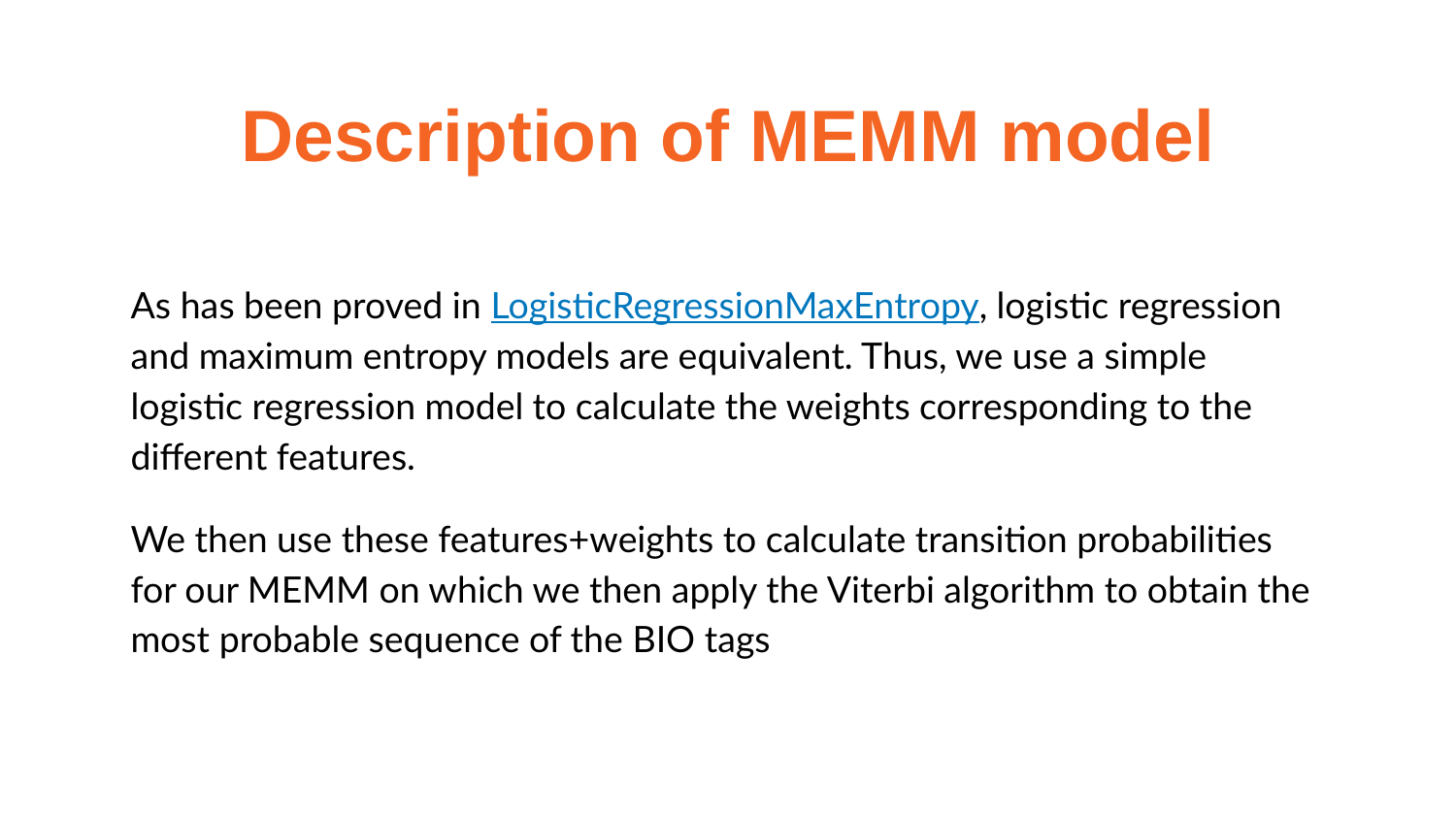

Description of MEMM model
As has been proved in LogisticRegressionMaxEntropy, logistic regression and maximum entropy models are equivalent. Thus, we use a simple logistic regression model to calculate the weights corresponding to the different features.
We then use these features+weights to calculate transition probabilities for our MEMM on which we then apply the Viterbi algorithm to obtain the most probable sequence of the BIO tags